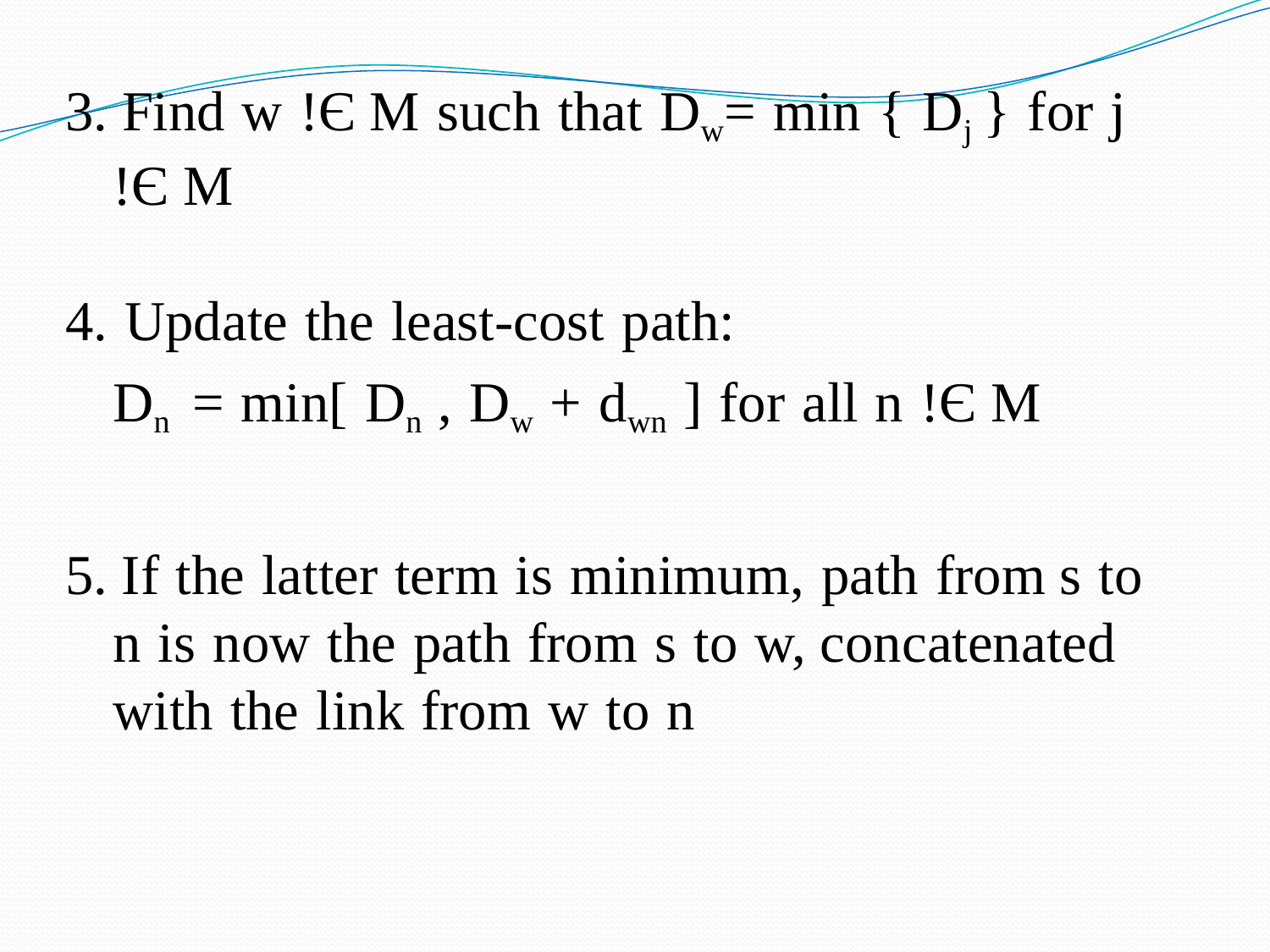

3. Find w !Є M such that Dw= min { Dj } for j
!Є M

4. Update the least-cost path:
Dn	= min[ Dn  , Dw  + dwn  ] for all n !Є M

5. If the latter term is minimum, path from s to n is now the path from s to w, concatenated with the link from w to n